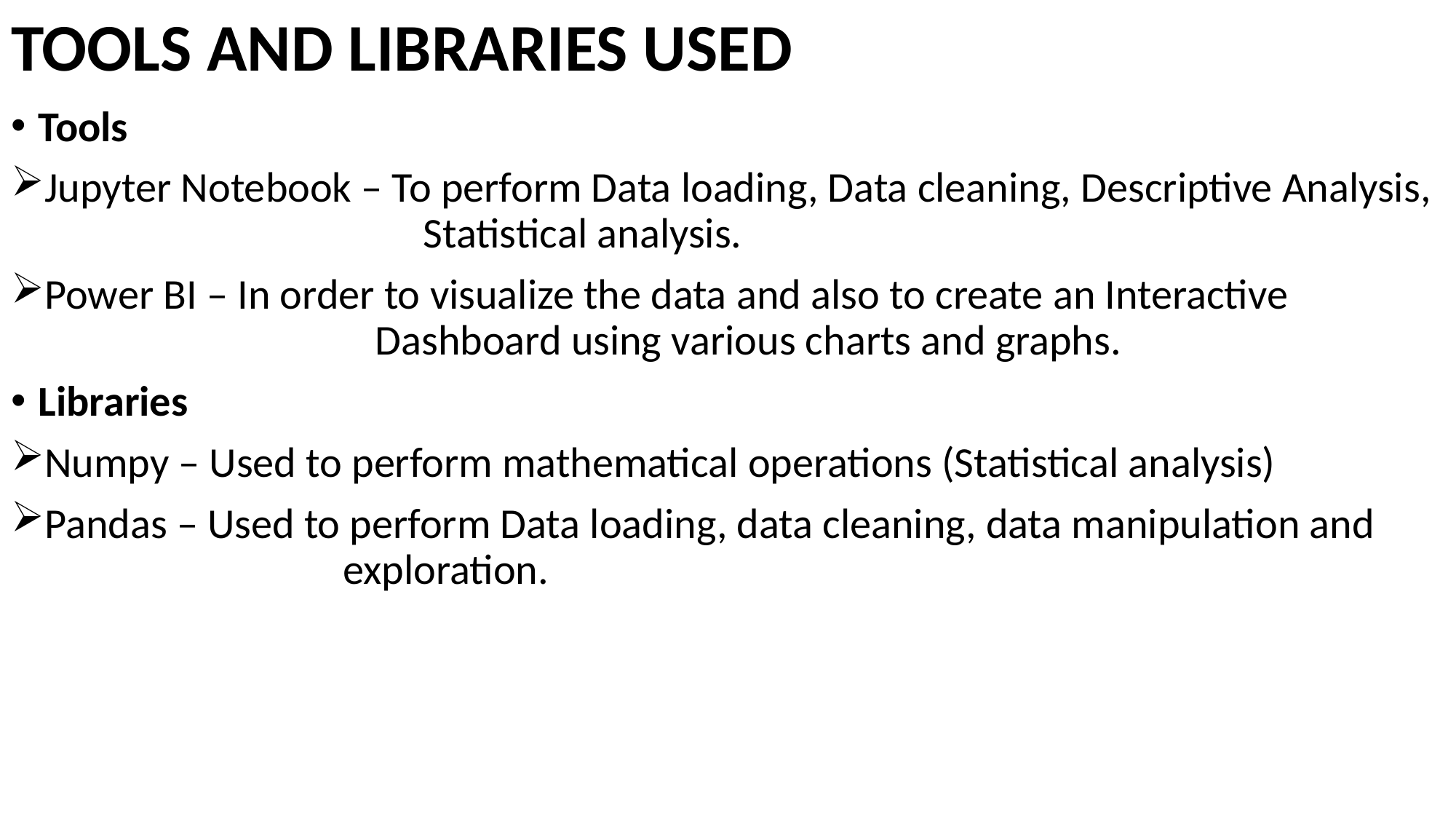

# TOOLS AND LIBRARIES USED
Tools
Jupyter Notebook – To perform Data loading, Data cleaning, Descriptive Analysis, 			      Statistical analysis.
Power BI – In order to visualize the data and also to create an Interactive 				 Dashboard using various charts and graphs.
Libraries
Numpy – Used to perform mathematical operations (Statistical analysis)
Pandas – Used to perform Data loading, data cleaning, data manipulation and 		         exploration.